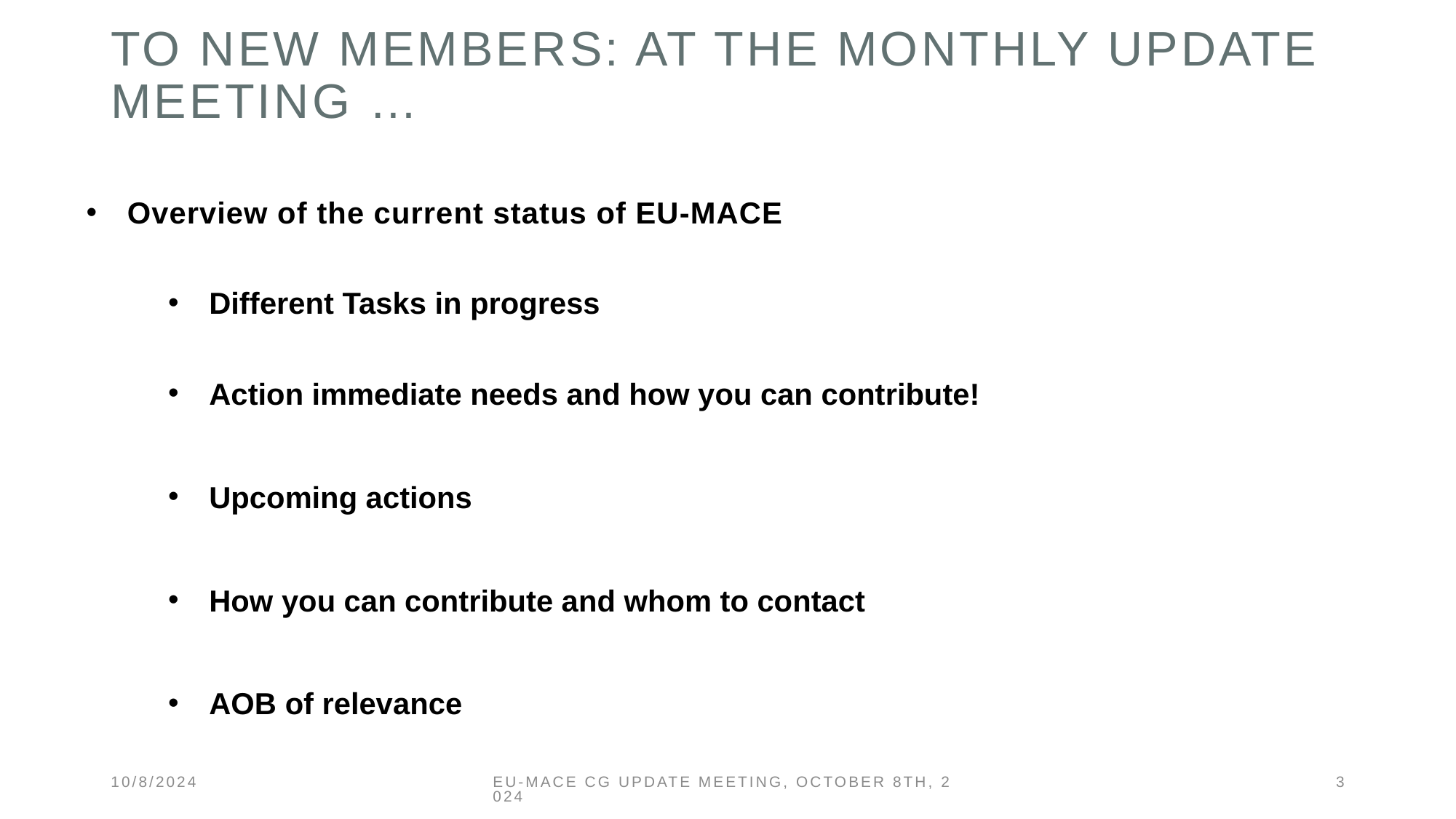

# To new members: at the monthly update meeting …
Overview of the current status of EU-MACE

Different Tasks in progress

Action immediate needs and how you can contribute!

Upcoming actions

How you can contribute and whom to contact

AOB of relevance

10/8/2024
EU-MACE CG update meeting, October 8th, 2024
3